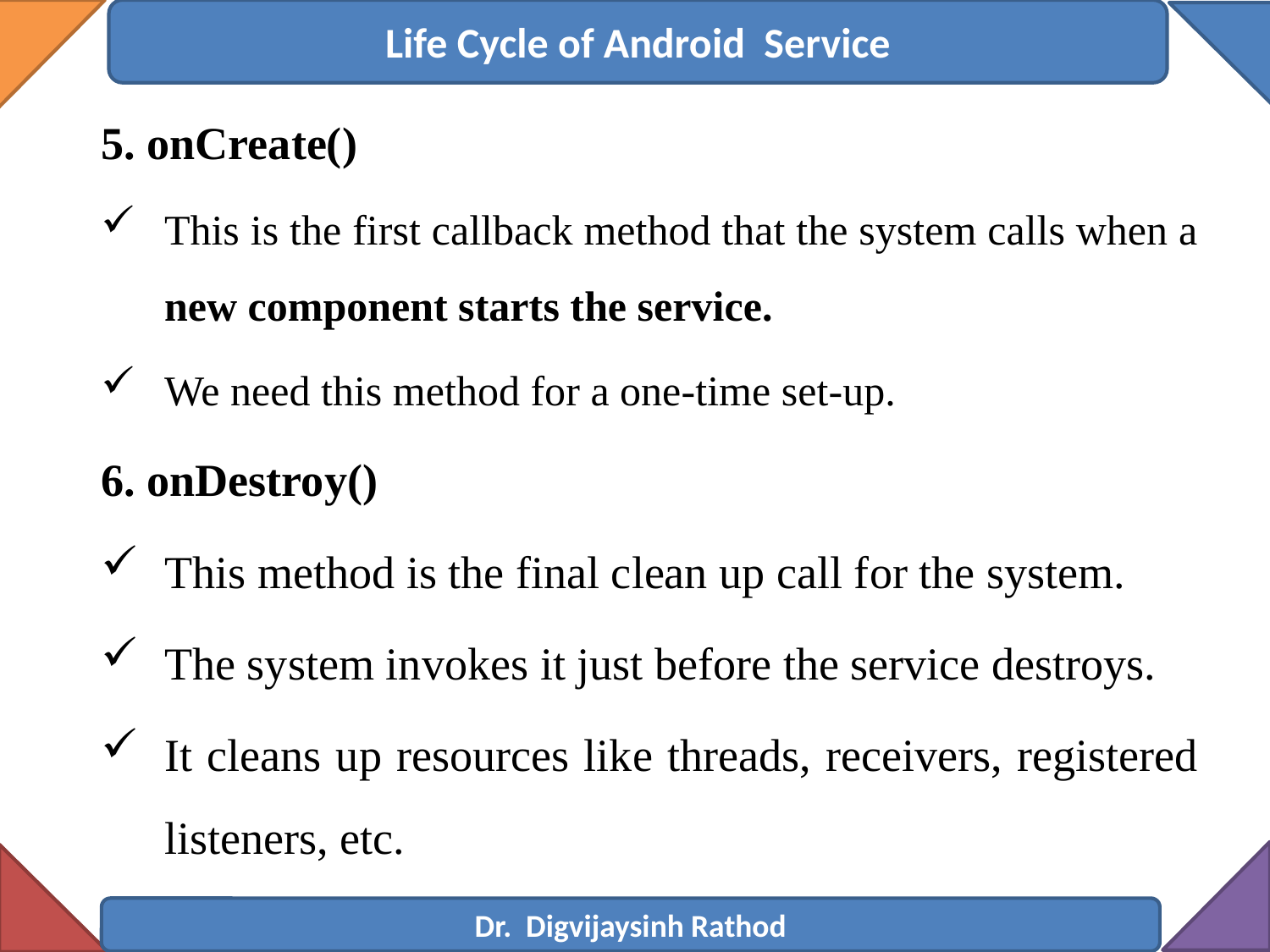

Life Cycle of Android  Service

5. onCreate()
This is the first callback method that the system calls when a new component starts the service.
We need this method for a one-time set-up.
6. onDestroy()
This method is the final clean up call for the system.
The system invokes it just before the service destroys.
It cleans up resources like threads, receivers, registered listeners, etc.

Dr.  Digvijaysinh Rathod